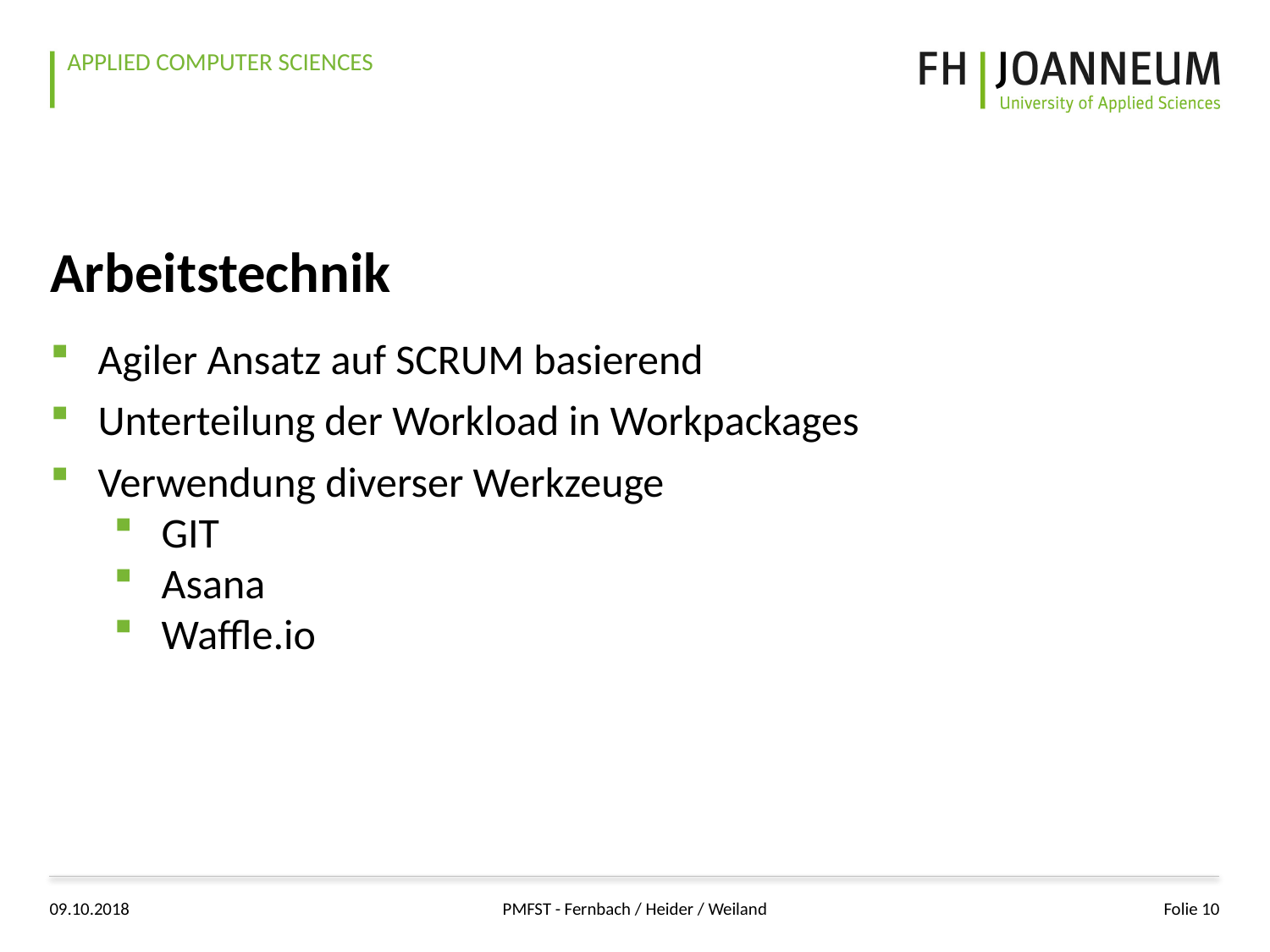

# Arbeitstechnik
Agiler Ansatz auf SCRUM basierend
Unterteilung der Workload in Workpackages
Verwendung diverser Werkzeuge
GIT
Asana
Waffle.io
09.10.2018
PMFST - Fernbach / Heider / Weiland
Folie 10